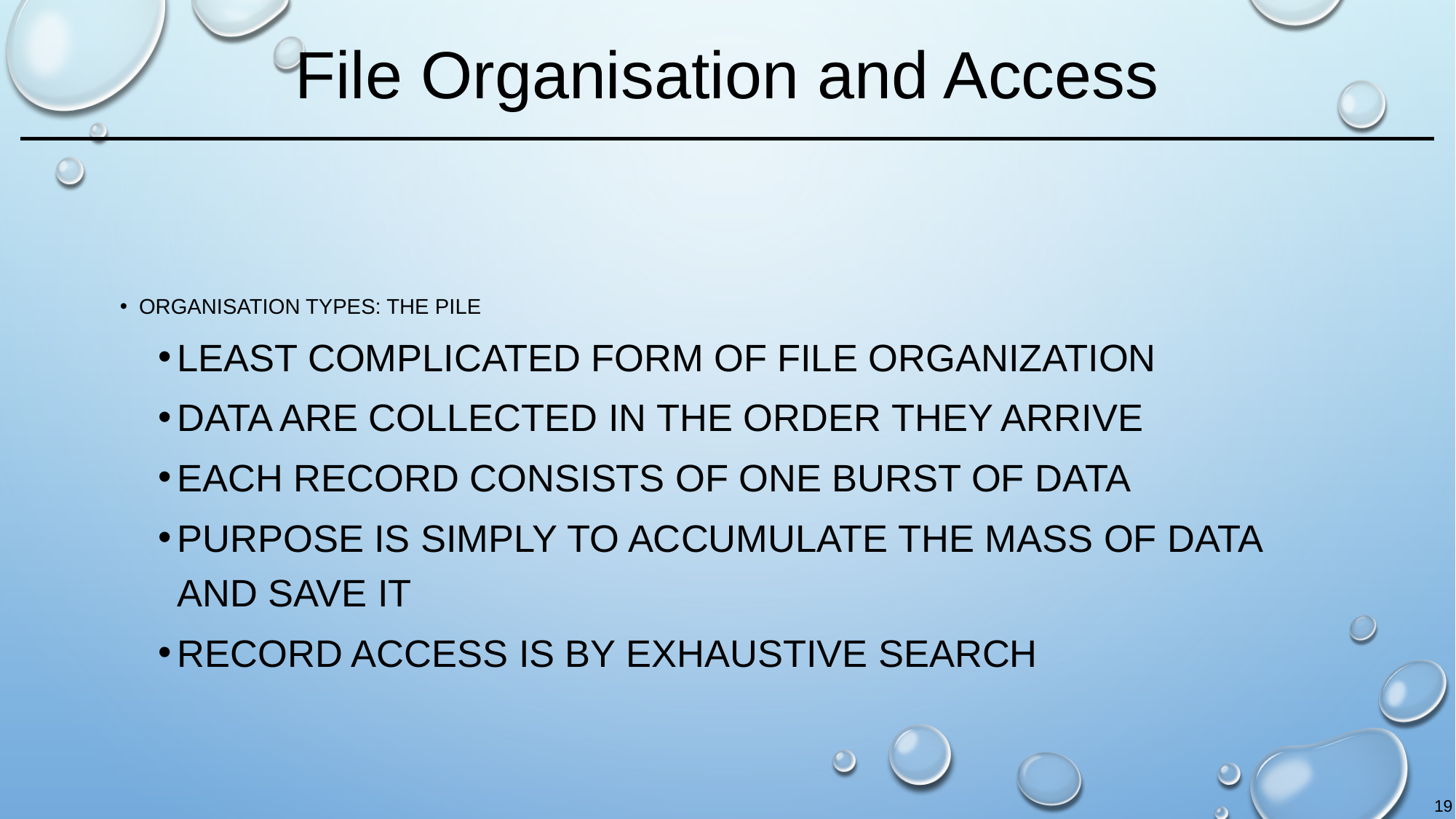

# File Organisation and Access
Organisation types: the pile
Least complicated form of file organization
Data are collected in the order they arrive
Each record consists of one burst of data
Purpose is simply to accumulate the mass of data and save it
Record access is by exhaustive search
19